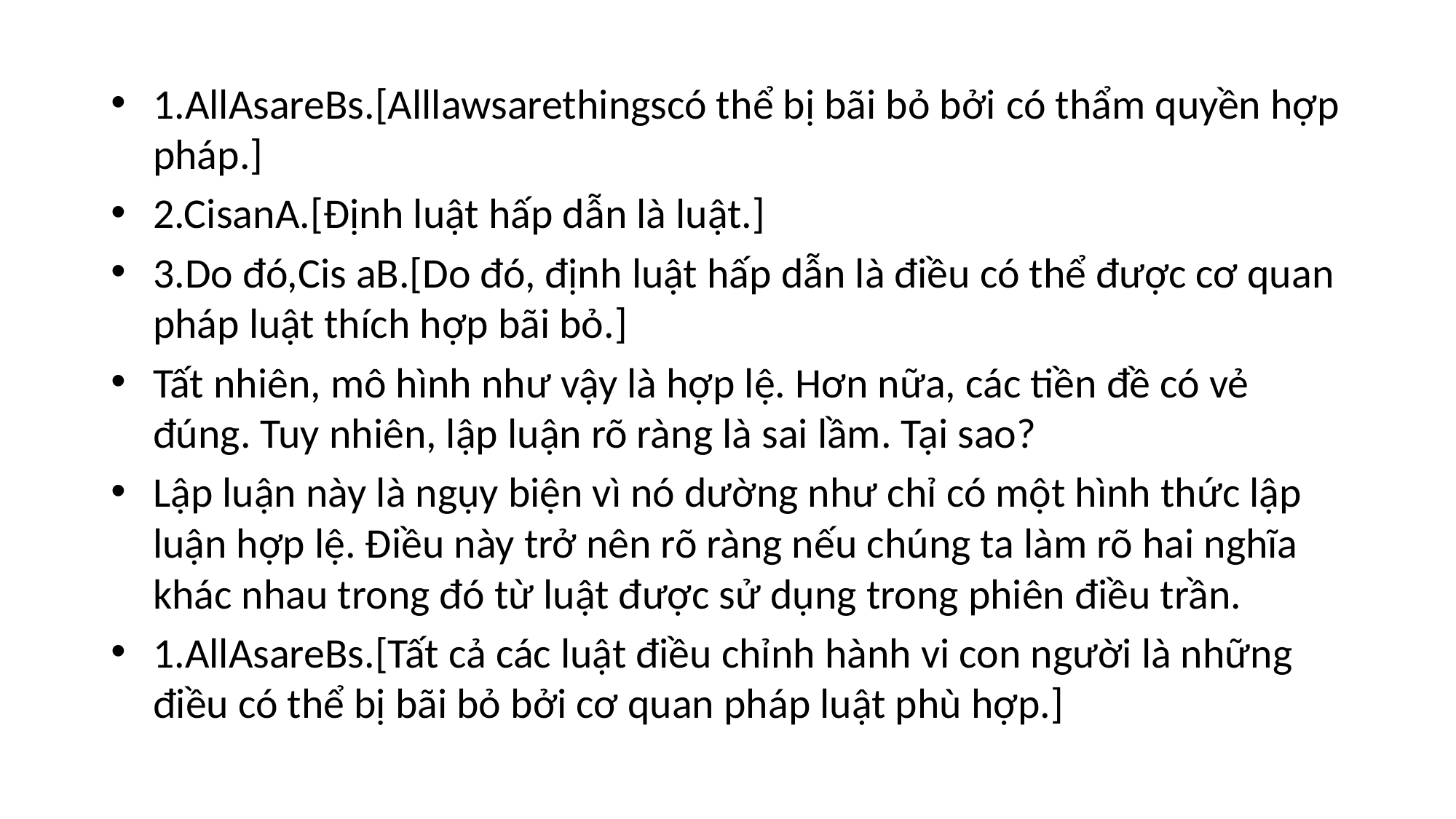

1.AllAsareBs.[Alllawsarethingscó thể bị bãi bỏ bởi có thẩm quyền hợp pháp.]
2.CisanA.[Định luật hấp dẫn là luật.]
3.Do đó,Cis aB.[Do đó, định luật hấp dẫn là điều có thể được cơ quan pháp luật thích hợp bãi bỏ.]
Tất nhiên, mô hình như vậy là hợp lệ. Hơn nữa, các tiền đề có vẻ đúng. Tuy nhiên, lập luận rõ ràng là sai lầm. Tại sao?
Lập luận này là ngụy biện vì nó dường như chỉ có một hình thức lập luận hợp lệ. Điều này trở nên rõ ràng nếu chúng ta làm rõ hai nghĩa khác nhau trong đó từ luật được sử dụng trong phiên điều trần.
1.AllAsareBs.[Tất cả các luật điều chỉnh hành vi con người là những điều có thể bị bãi bỏ bởi cơ quan pháp luật phù hợp.]